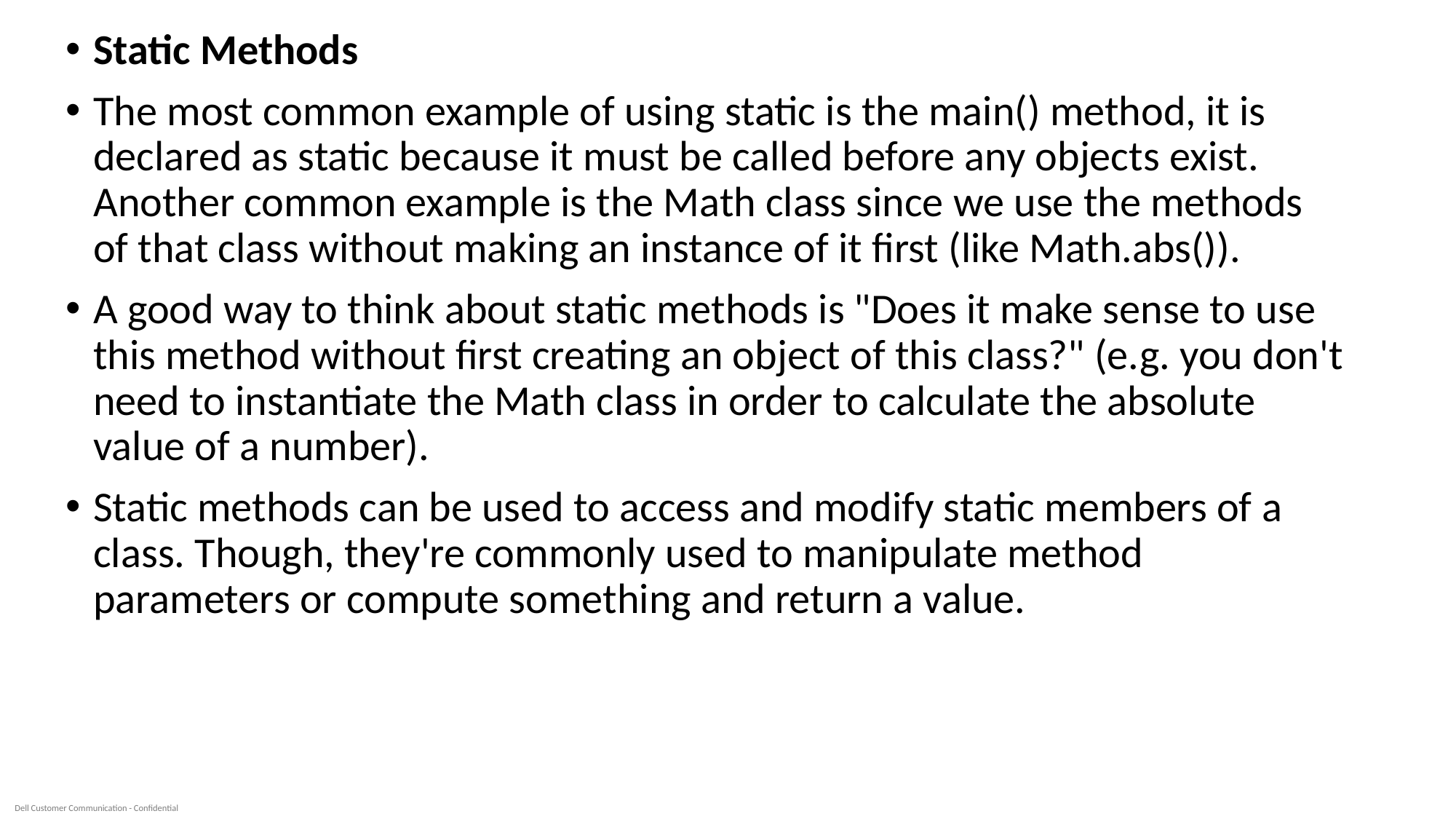

Static Methods
The most common example of using static is the main() method, it is declared as static because it must be called before any objects exist. Another common example is the Math class since we use the methods of that class without making an instance of it first (like Math.abs()).
A good way to think about static methods is "Does it make sense to use this method without first creating an object of this class?" (e.g. you don't need to instantiate the Math class in order to calculate the absolute value of a number).
Static methods can be used to access and modify static members of a class. Though, they're commonly used to manipulate method parameters or compute something and return a value.